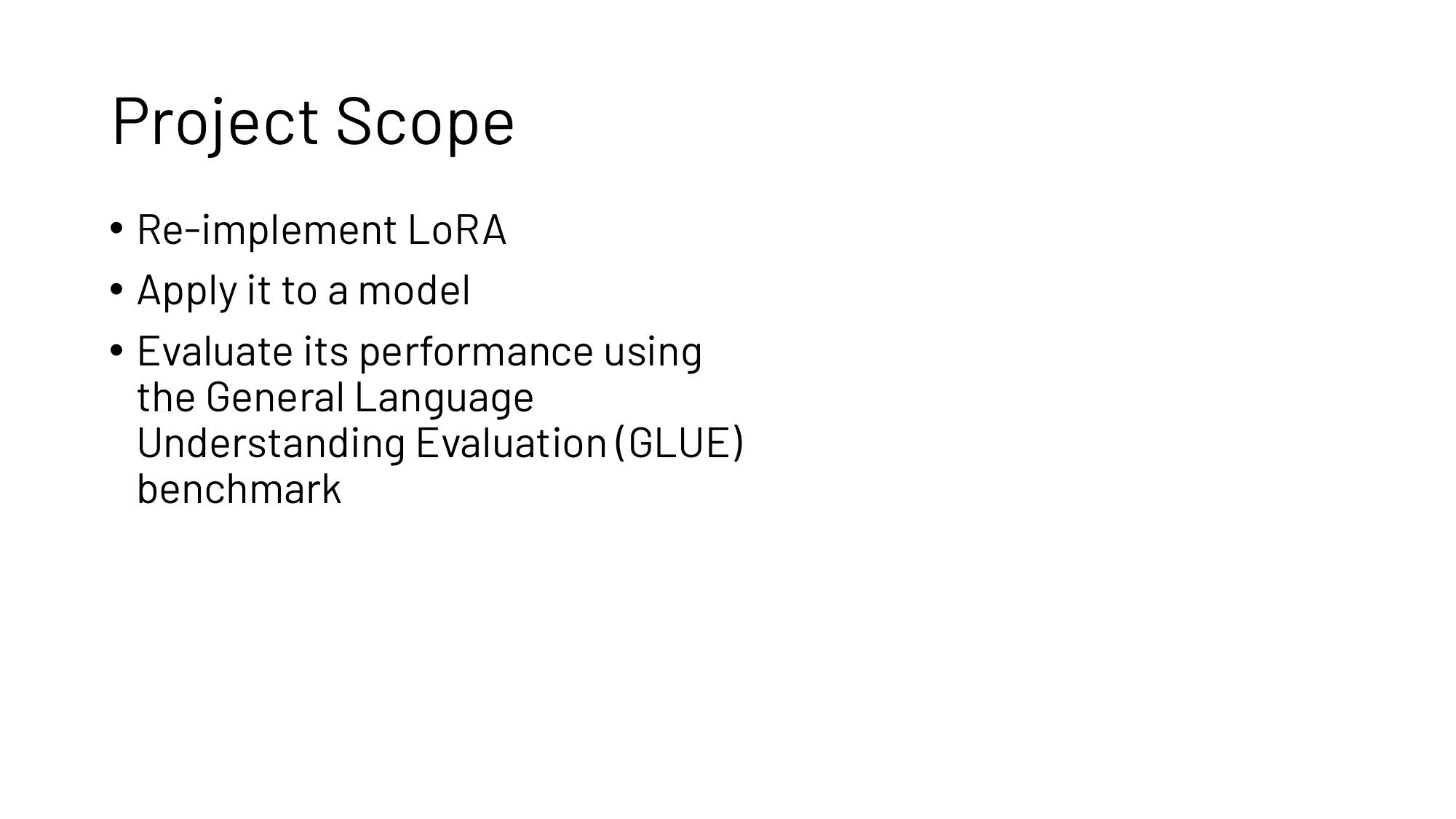

# Project Scope
Re-implement LoRA
Apply it to a model
Evaluate its performance using the General Language Understanding Evaluation (GLUE) benchmark